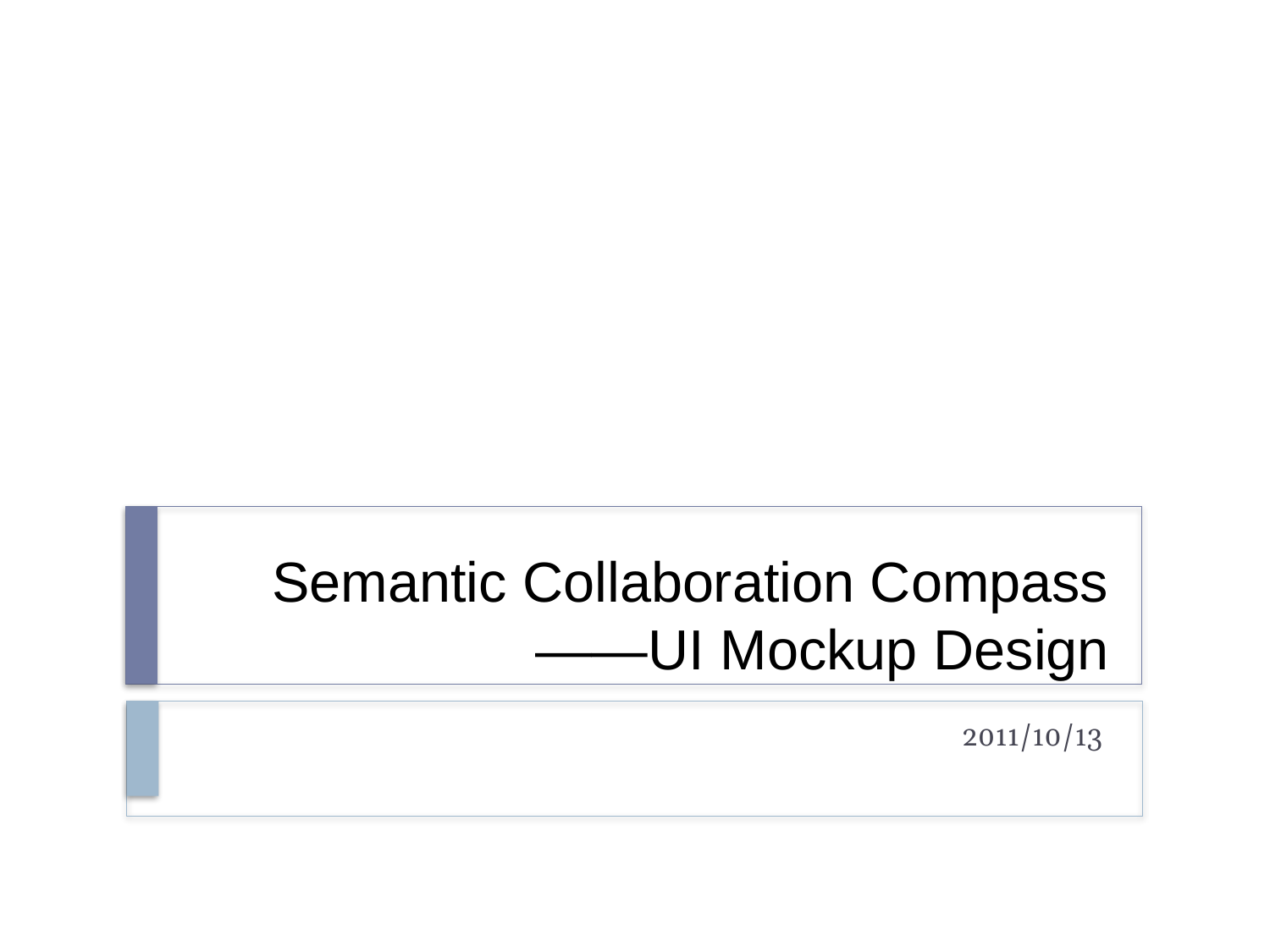

# Semantic Collaboration Compass ——UI Mockup Design
2011/10/13